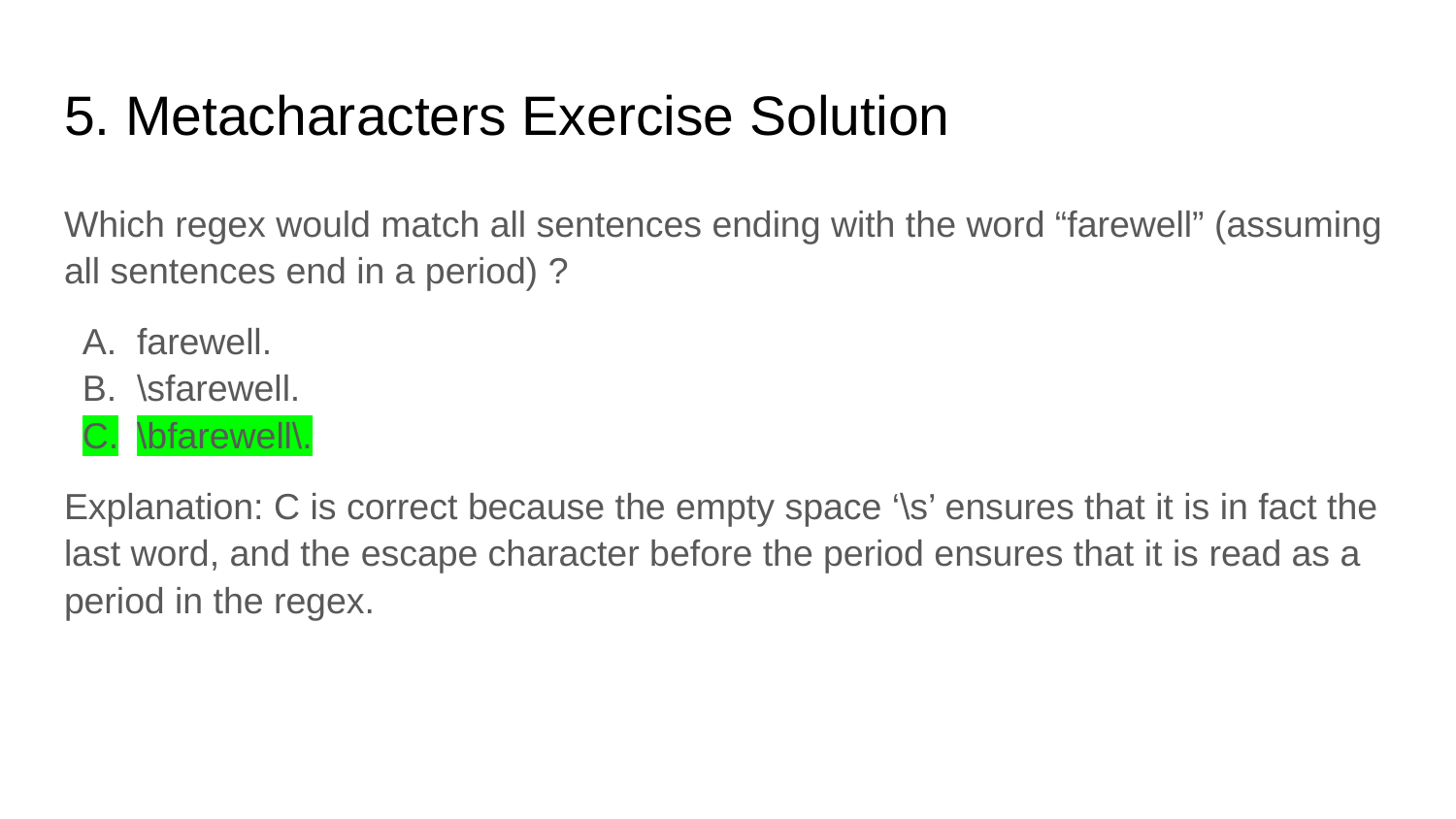

# 5. Metacharacters Exercise Solution
Which regex would match all sentences ending with the word “farewell” (assuming all sentences end in a period) ?
farewell.
\sfarewell.
\bfarewell\.
Explanation: C is correct because the empty space ‘\s’ ensures that it is in fact the last word, and the escape character before the period ensures that it is read as a period in the regex.